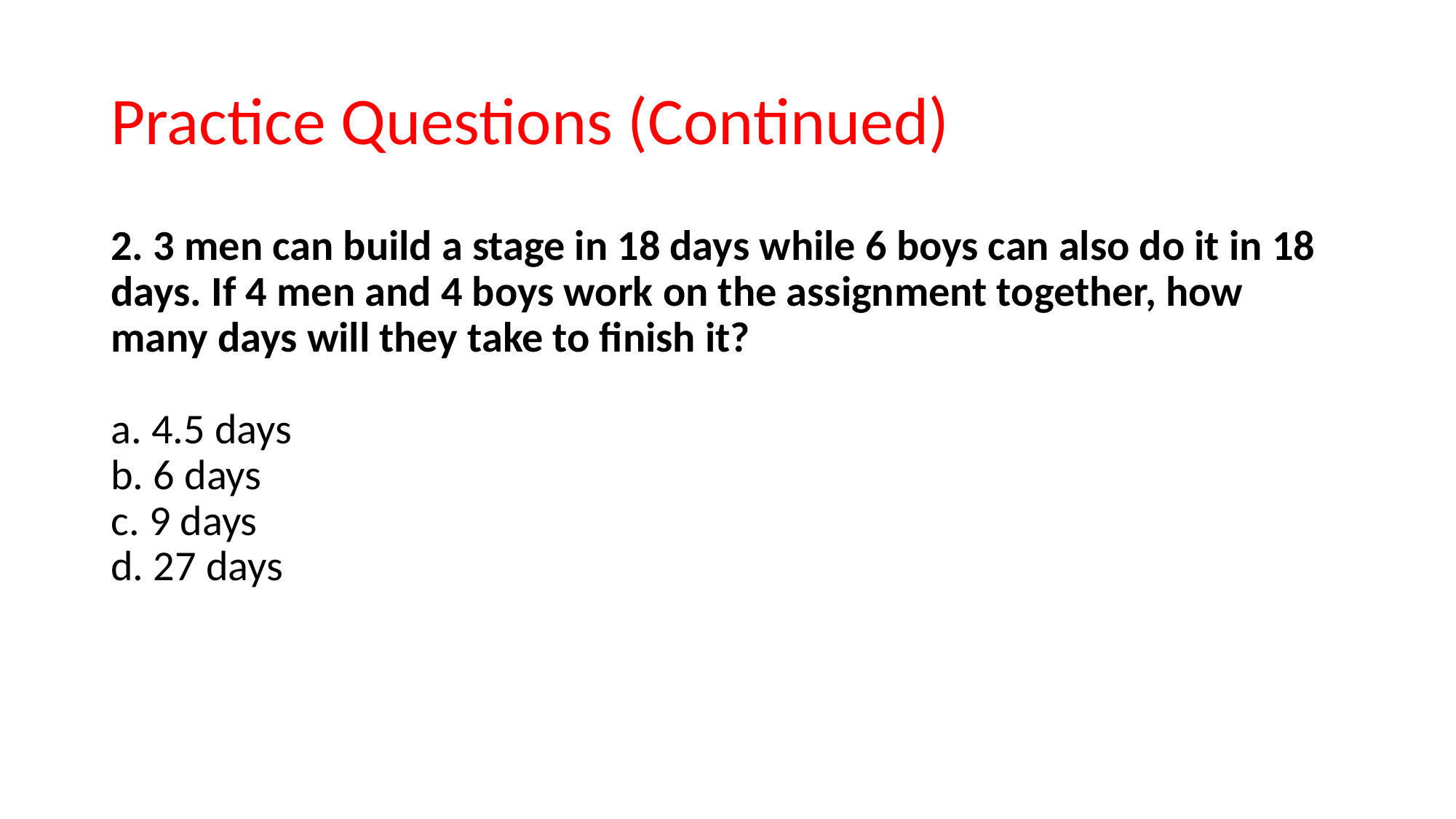

# Practice Questions (Continued)
2. 3 men can build a stage in 18 days while 6 boys can also do it in 18 days. If 4 men and 4 boys work on the assignment together, how many days will they take to finish it?
a. 4.5 days
b. 6 days
c. 9 days
d. 27 days